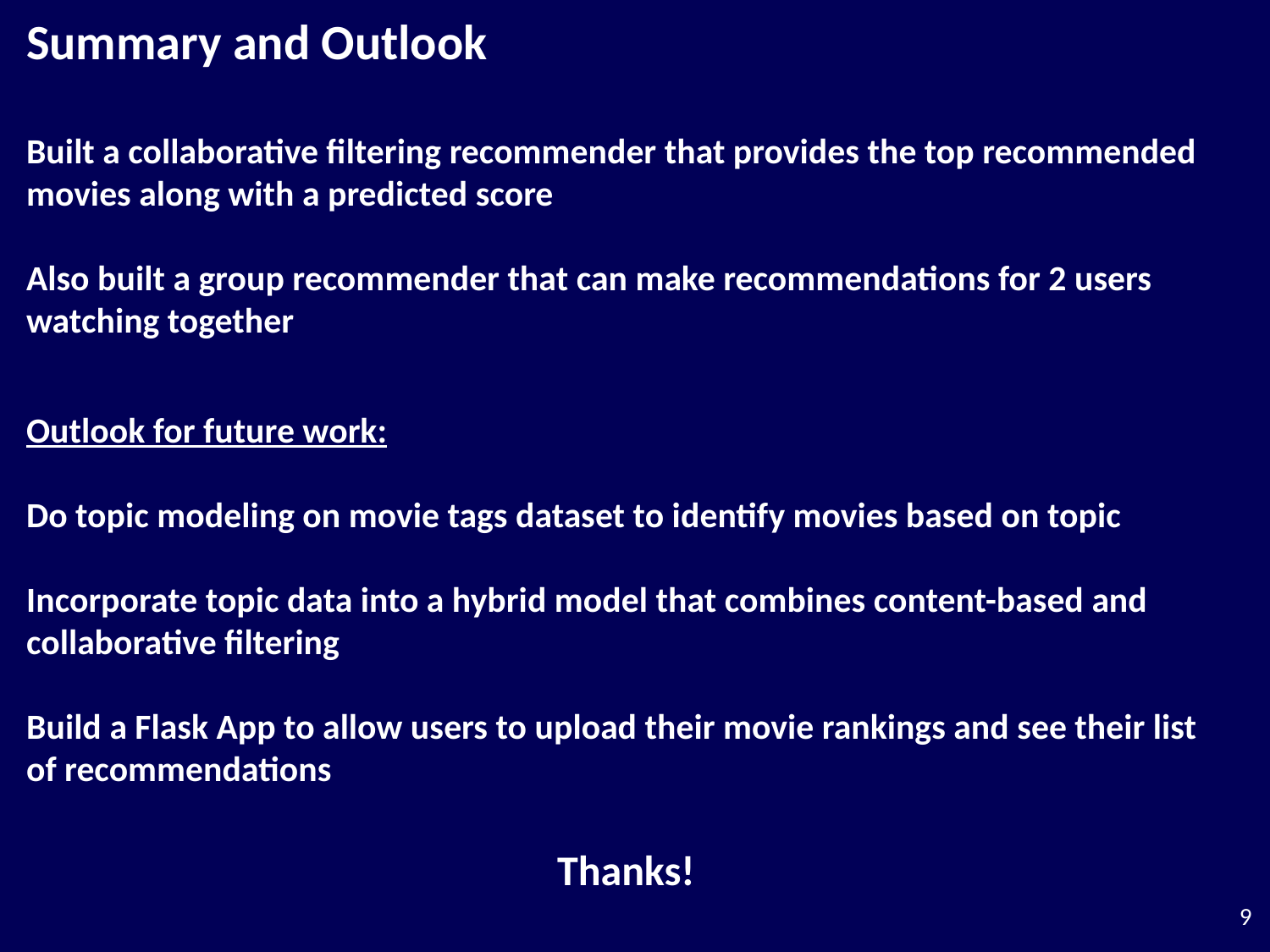

# Summary and Outlook
Built a collaborative filtering recommender that provides the top recommended movies along with a predicted score

Also built a group recommender that can make recommendations for 2 users watching together

Outlook for future work:

Do topic modeling on movie tags dataset to identify movies based on topic

Incorporate topic data into a hybrid model that combines content-based and collaborative filtering

Build a Flask App to allow users to upload their movie rankings and see their list of recommendations

Thanks!
9